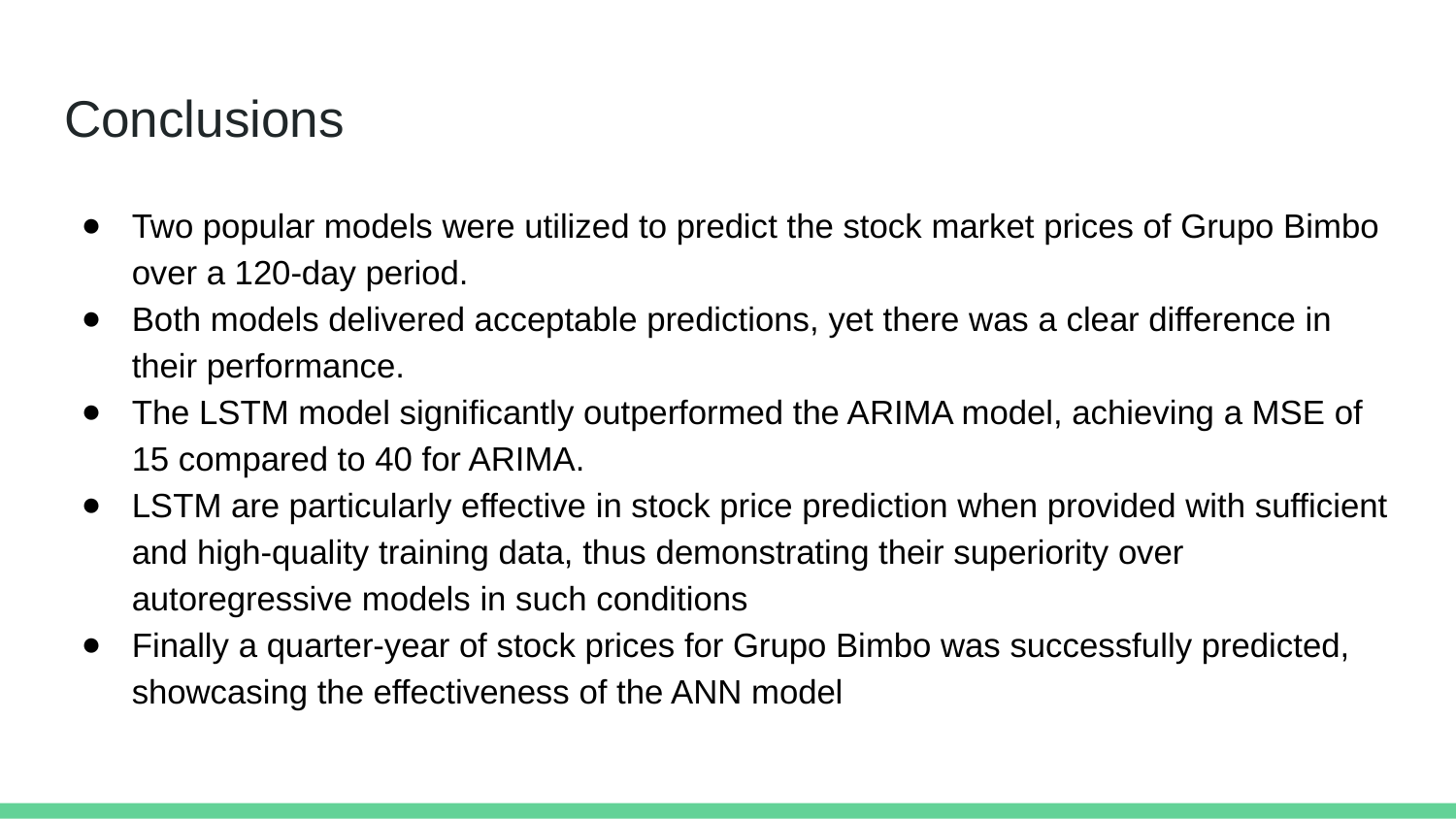

# Conclusions
Two popular models were utilized to predict the stock market prices of Grupo Bimbo over a 120-day period.
Both models delivered acceptable predictions, yet there was a clear difference in their performance.
The LSTM model significantly outperformed the ARIMA model, achieving a MSE of 15 compared to 40 for ARIMA.
LSTM are particularly effective in stock price prediction when provided with sufficient and high-quality training data, thus demonstrating their superiority over autoregressive models in such conditions
Finally a quarter-year of stock prices for Grupo Bimbo was successfully predicted, showcasing the effectiveness of the ANN model